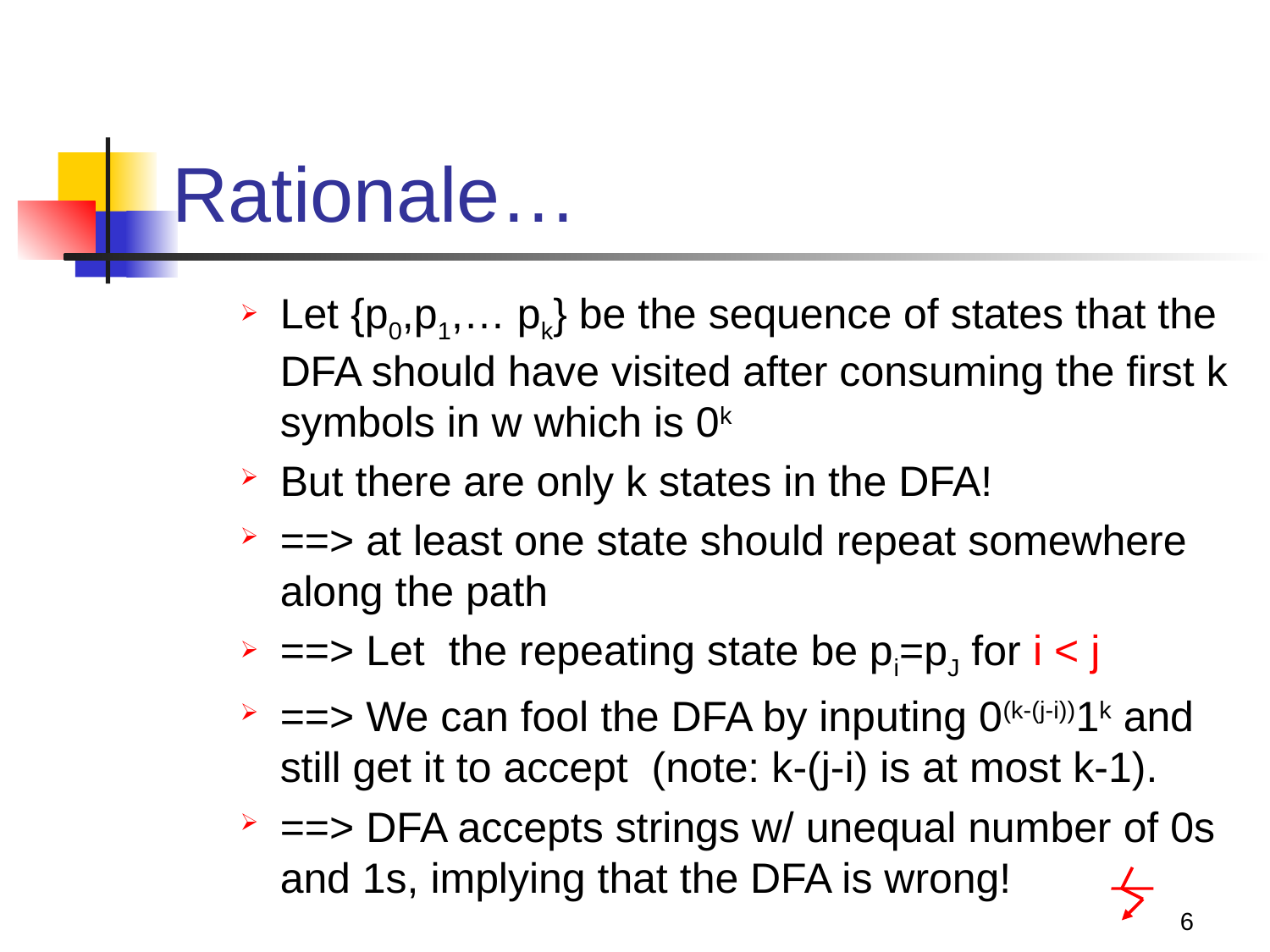

# Rationale…
Let {p0,p1,… pk} be the sequence of states that the DFA should have visited after consuming the first k symbols in w which is 0k
But there are only k states in the DFA!
==> at least one state should repeat somewhere along the path
==> Let  the repeating state be pi=pJ for i < j
==> We can fool the DFA by inputing 0(k-(j-i))1k and still get it to accept  (note: k-(j-i) is at most k-1).
==> DFA accepts strings w/ unequal number of 0s and 1s, implying that the DFA is wrong!

6